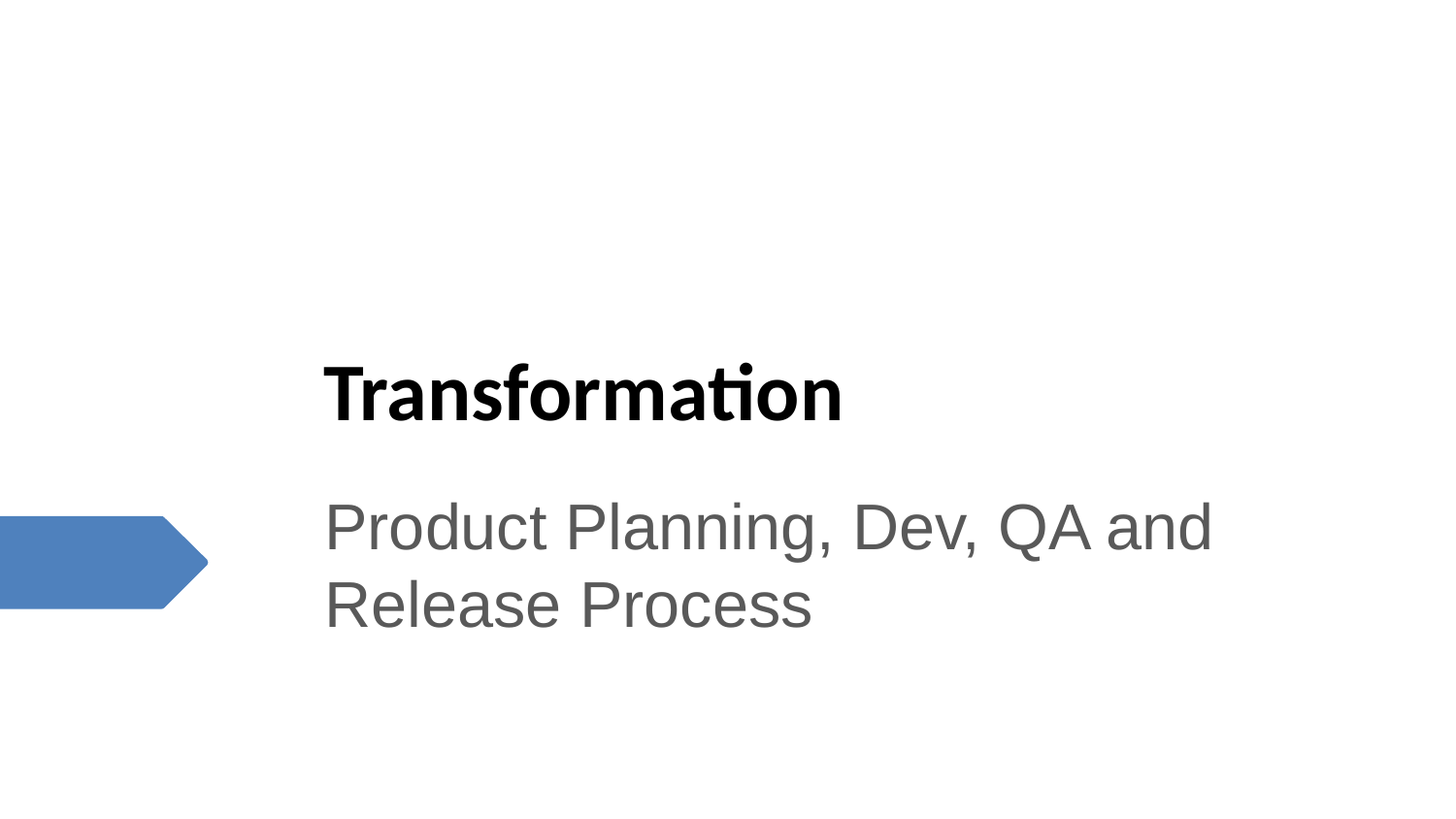

# Transformation
Product Planning, Dev, QA and Release Process